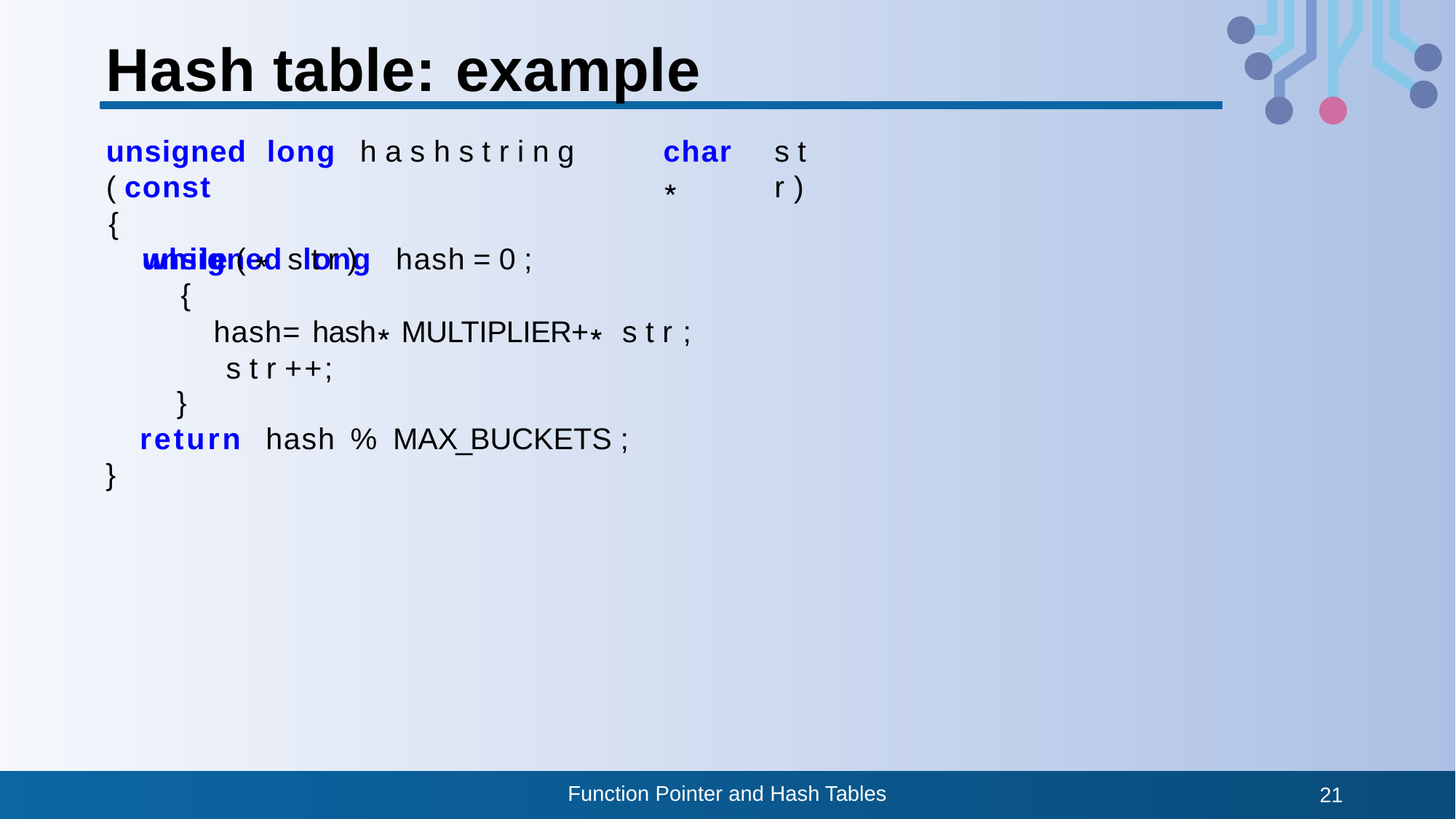

# Hash table: example
char ∗
s t r )
unsigned  long   h a s h s t r i n g ( const
{
unsigned  long   hash = 0 ;
while ( ∗ s t r )
{
hash= hash∗MULTIPLIER+∗ s t r ;  s t r ++;
}
return   hash   %         MAX_BUCKETS ;
}
Function Pointer and Hash Tables
21